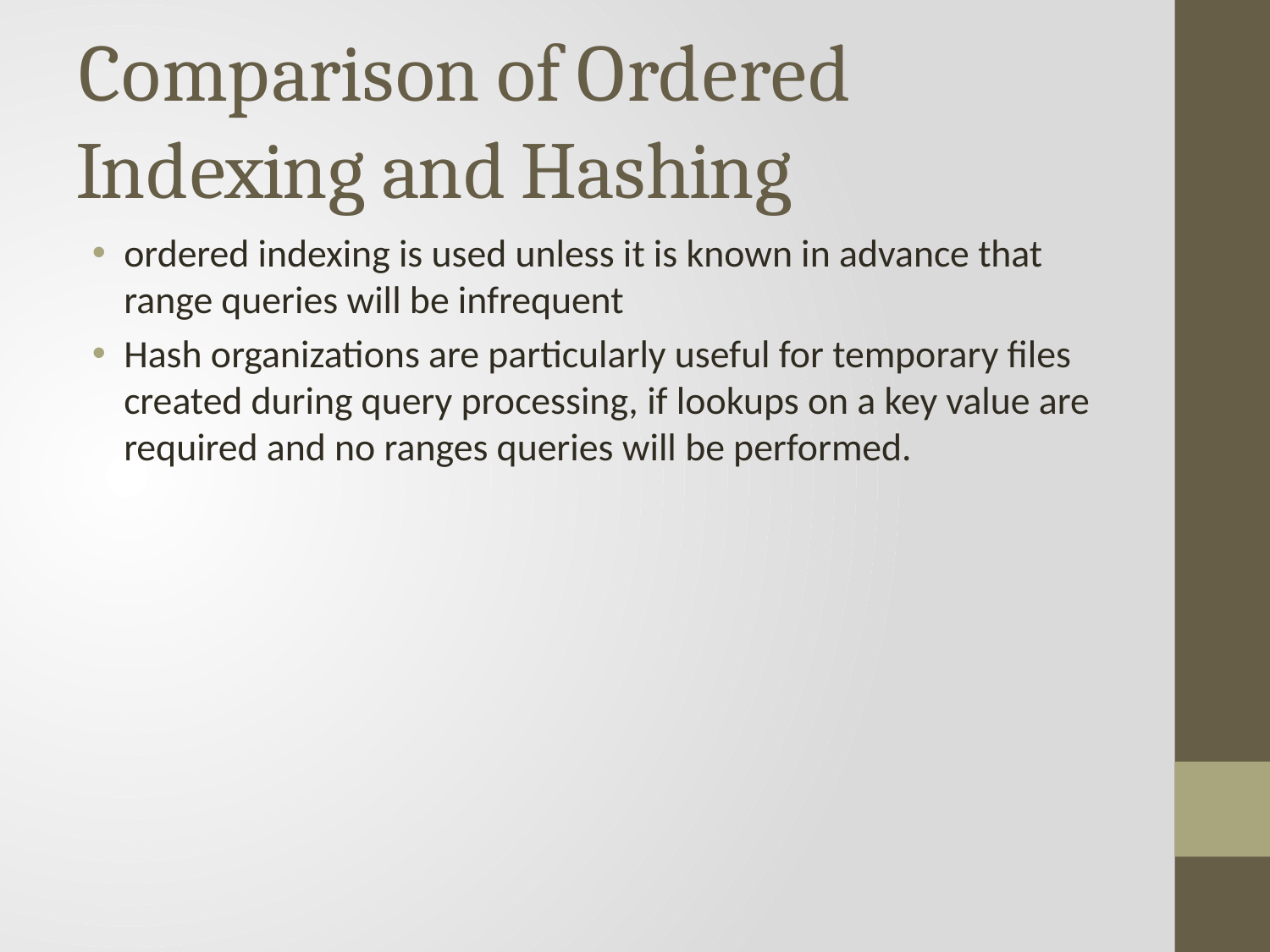

# Comparison of Ordered Indexing and Hashing
ordered indexing is used unless it is known in advance that range queries will be infrequent
Hash organizations are particularly useful for temporary files created during query processing, if lookups on a key value are required and no ranges queries will be performed.